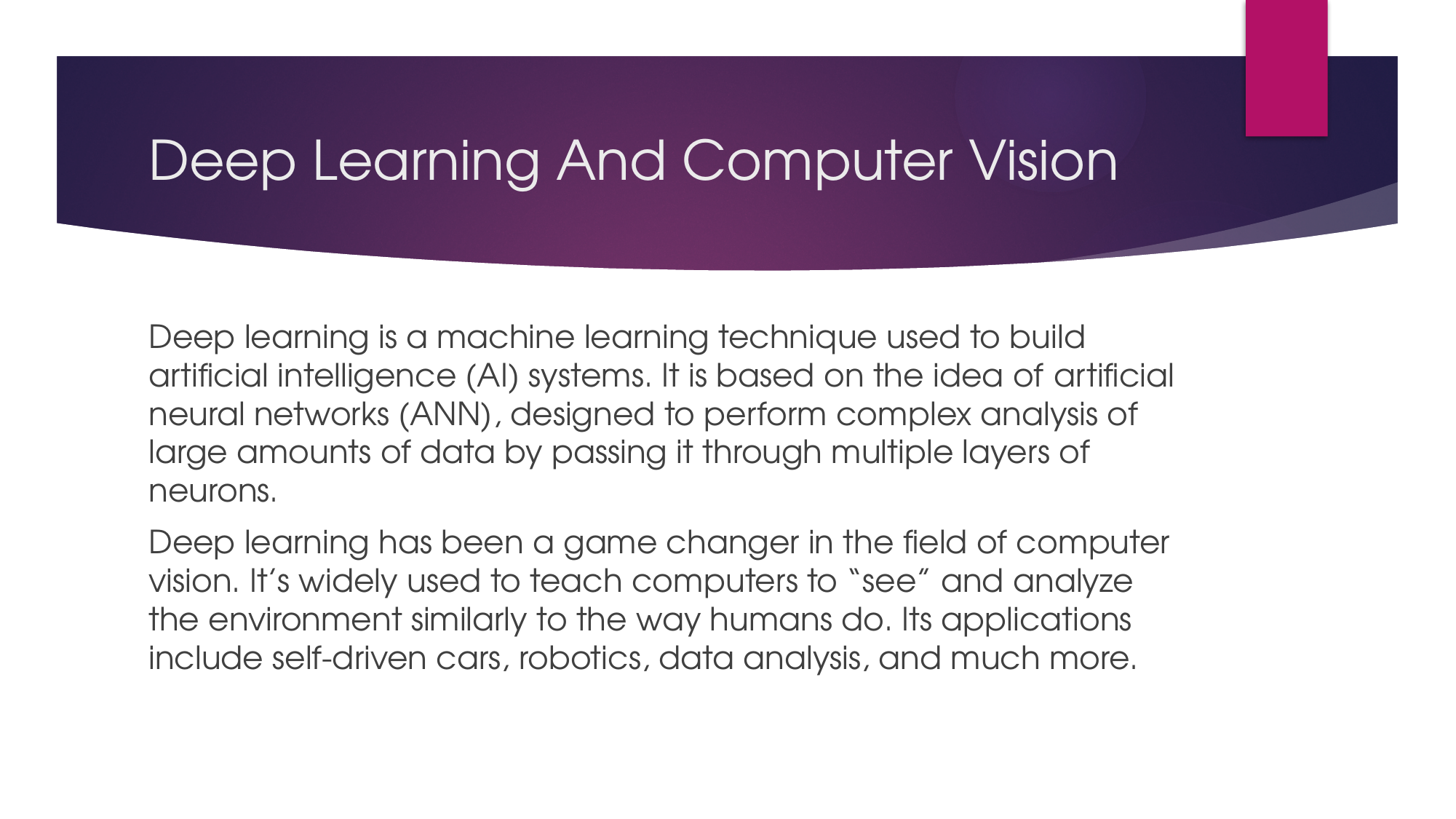

# Deep Learning And Computer Vision
Deep learning is a machine learning technique used to build artificial intelligence (AI) systems. It is based on the idea of ​​artificial neural networks (ANN), designed to perform complex analysis of large amounts of data by passing it through multiple layers of neurons.
Deep learning has been a game changer in the field of computer vision. It’s widely used to teach computers to “see” and analyze the environment similarly to the way humans do. Its applications include self-driven cars, robotics, data analysis, and much more.